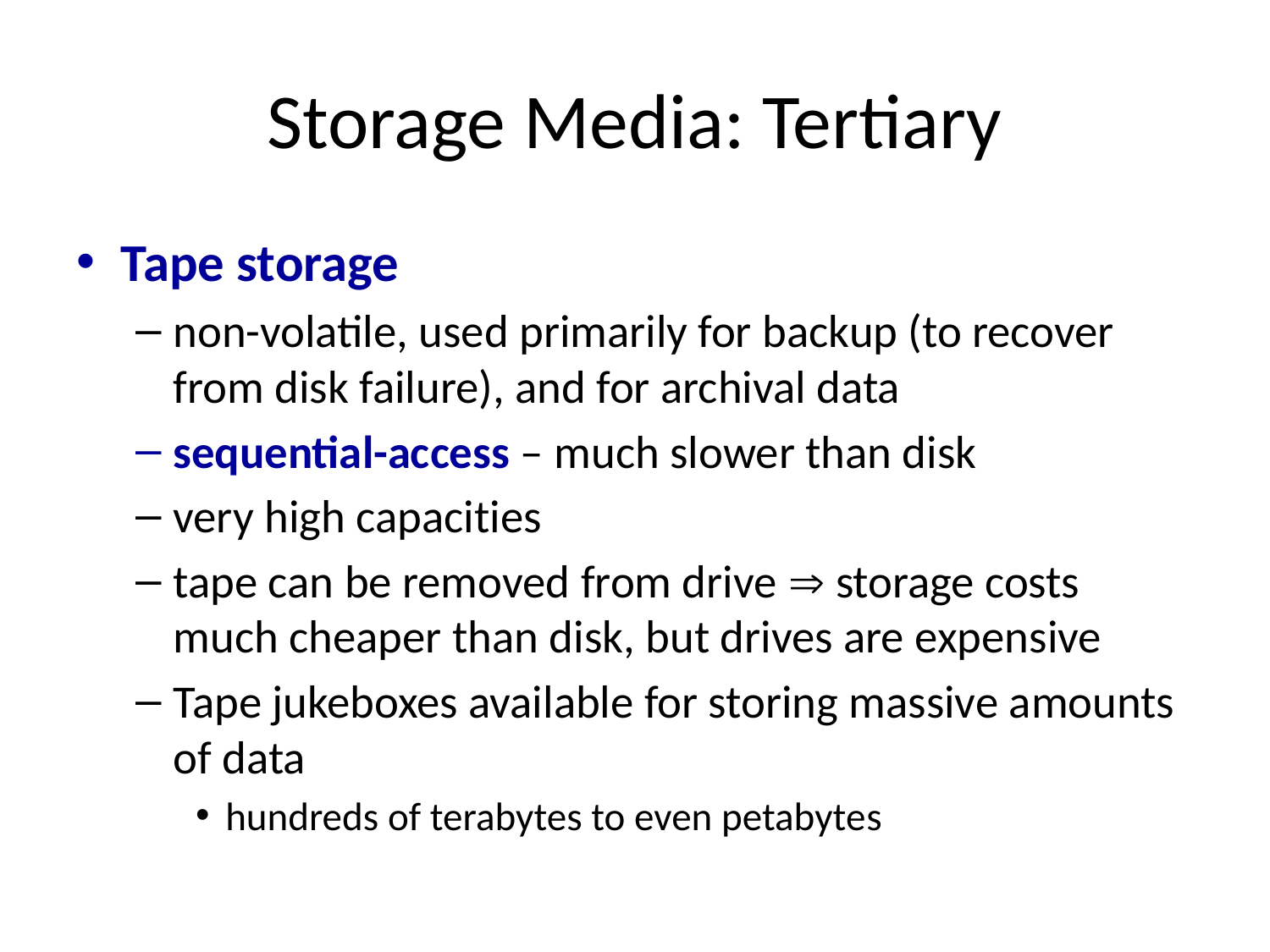

# Storage Media: Tertiary
Tape storage
non-volatile, used primarily for backup (to recover from disk failure), and for archival data
sequential-access – much slower than disk
very high capacities
tape can be removed from drive ⇒ storage costs much cheaper than disk, but drives are expensive
Tape jukeboxes available for storing massive amounts of data
hundreds of terabytes to even petabytes